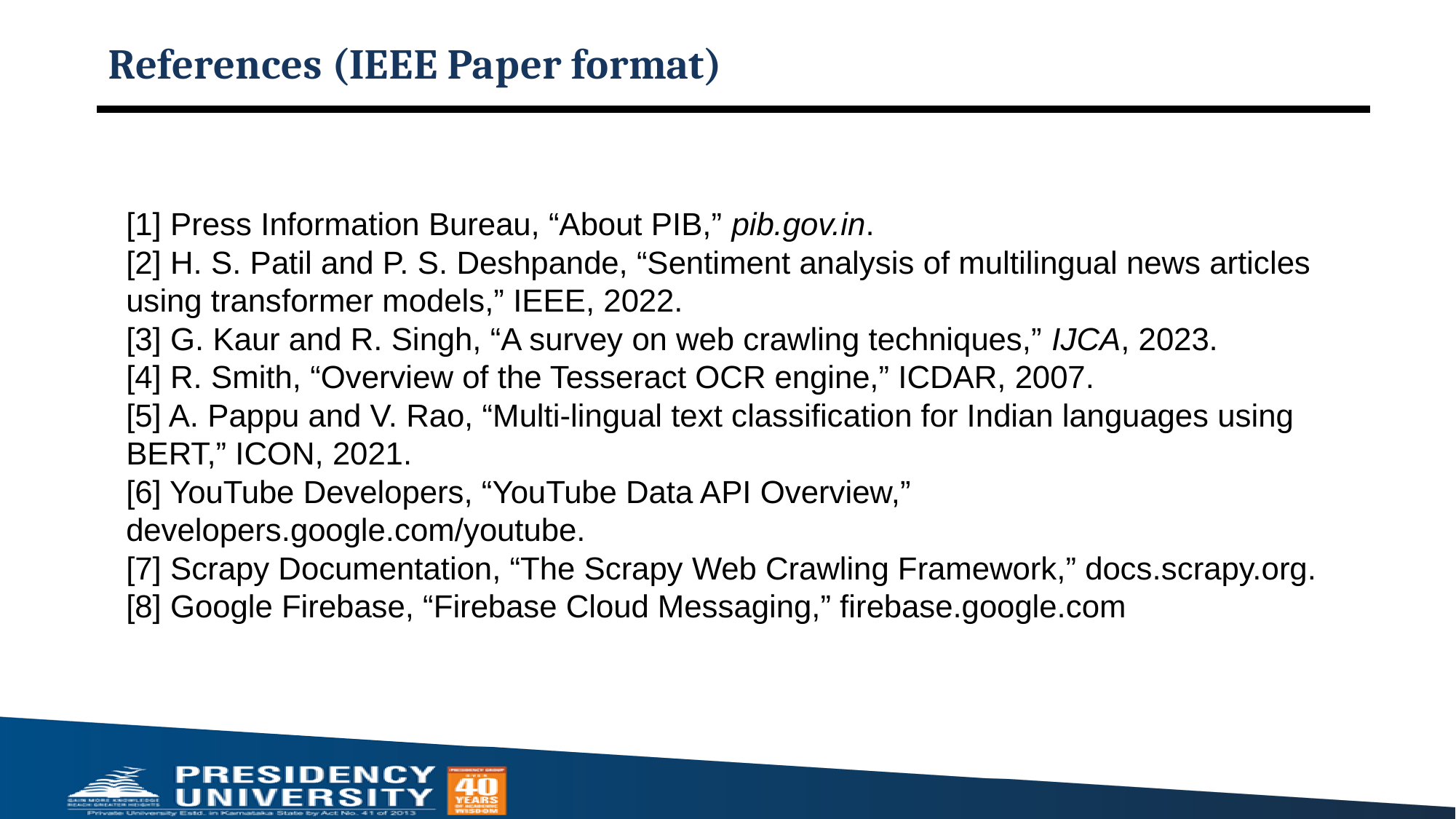

# References (IEEE Paper format)

[1] Press Information Bureau, “About PIB,” pib.gov.in.
[2] H. S. Patil and P. S. Deshpande, “Sentiment analysis of multilingual news articles using transformer models,” IEEE, 2022.
[3] G. Kaur and R. Singh, “A survey on web crawling techniques,” IJCA, 2023.
[4] R. Smith, “Overview of the Tesseract OCR engine,” ICDAR, 2007.
[5] A. Pappu and V. Rao, “Multi-lingual text classification for Indian languages using BERT,” ICON, 2021.
[6] YouTube Developers, “YouTube Data API Overview,” developers.google.com/youtube.
[7] Scrapy Documentation, “The Scrapy Web Crawling Framework,” docs.scrapy.org.
[8] Google Firebase, “Firebase Cloud Messaging,” firebase.google.com